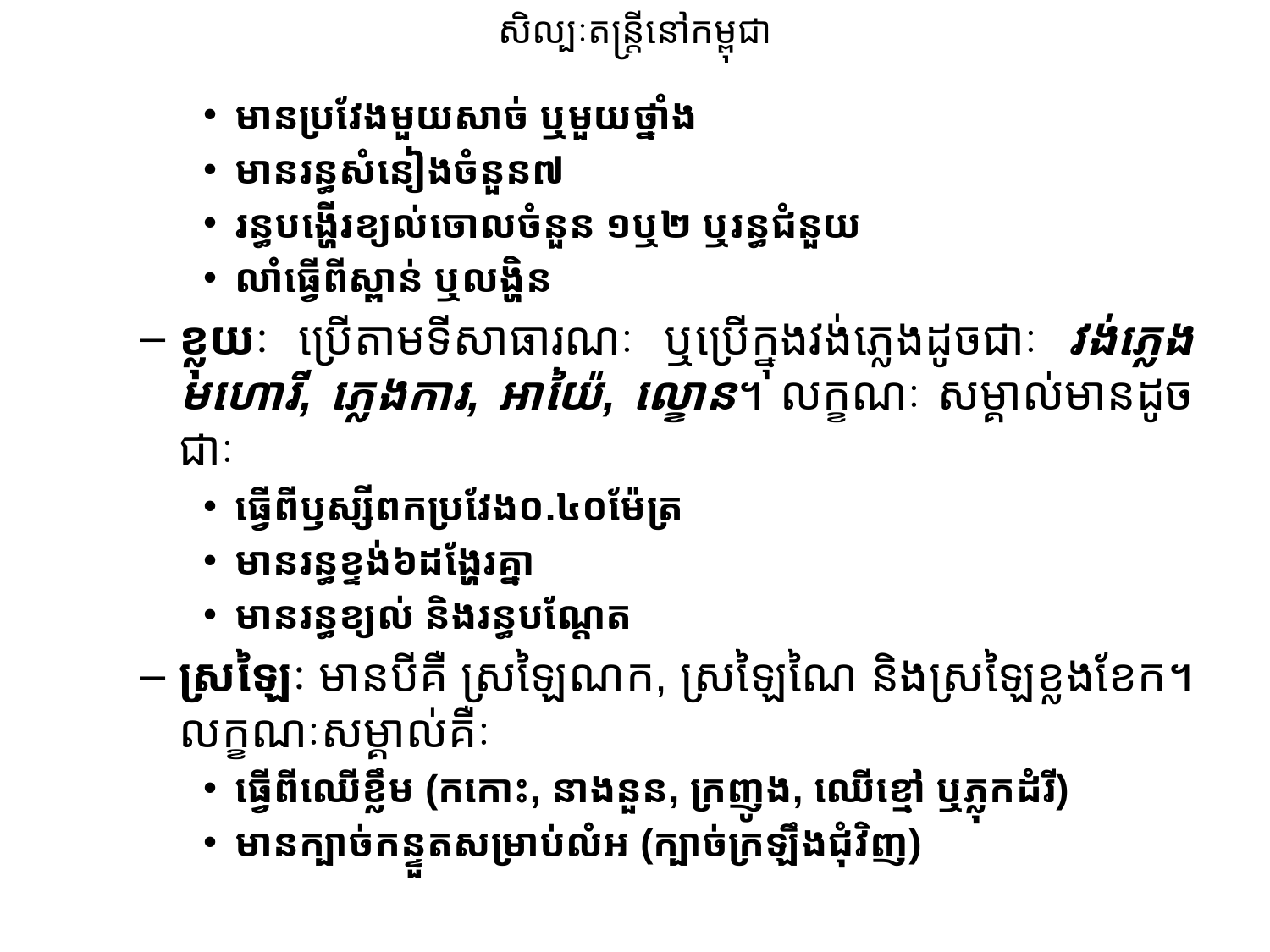

# សិល្បៈតន្ត្រីនៅកម្ពុជា
មានប្រវែងមួយសាច់ ឬមួយថ្នាំង
មានរន្ធសំនៀងចំនួន៧
រន្ធបង្ហើរខ្យល់ចោលចំនួន ១ឬ២ ឬរន្ធជំនួយ
លាំធ្វើពីស្ពាន់ ឬលង្ហិន
ខ្លុយៈ ប្រើតាមទីសាធារណៈ ឬប្រើក្នុងវង់ភ្លេងដូចជាៈ វង់ភ្លេងមហោរី, ភ្លេងការ, អាយ៉ៃ, ល្ខោន។ លក្ខណៈ សម្គាល់មានដូចជាៈ
ធ្វើពីឫស្សីពកប្រវែង០.៤០ម៉ែត្រ
មានរន្ធខ្ទង់៦ដង្ហែរគ្នា
មានរន្ធខ្យល់ និងរន្ធបណ្តែត
ស្រឡៃៈ មានបីគឺ ស្រឡៃណក, ស្រឡៃណៃ និងស្រឡៃខ្លងខែក។ លក្ខណៈសម្គាល់គឺៈ
ធ្វើពីឈើខ្លឹម (កកោះ, នាងនួន, ក្រញូង, ឈើខ្មៅ ឬភ្លុកដំរី)
មានក្បាច់កន្ទួតសម្រាប់លំអ (ក្បាច់ក្រឡឹងជុំវិញ)